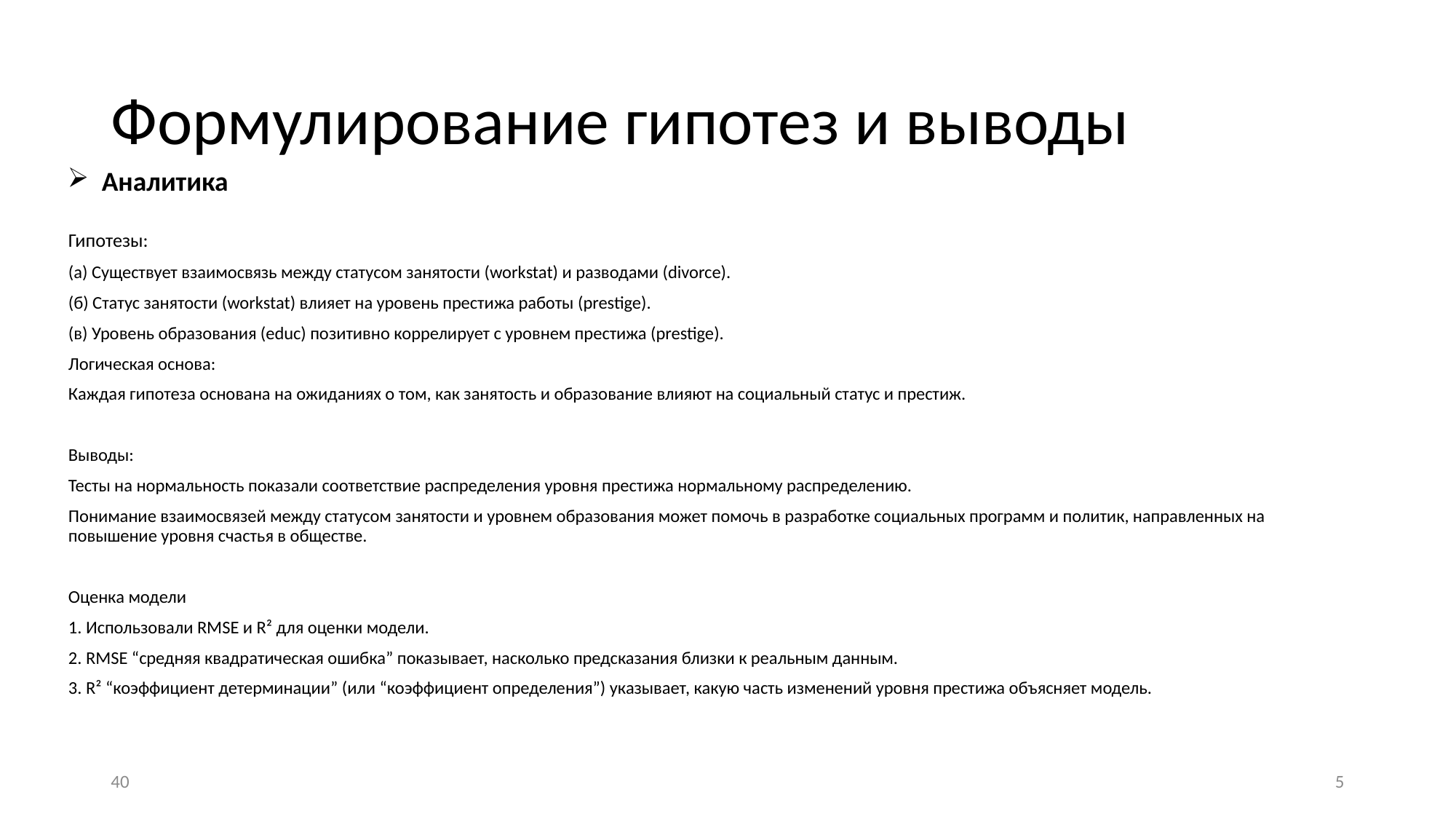

# Формулирование гипотез и выводы
Аналитика

Гипотезы:
(а) Существует взаимосвязь между статусом занятости (workstat) и разводами (divorce).
(б) Статус занятости (workstat) влияет на уровень престижа работы (prestige).
(в) Уровень образования (educ) позитивно коррелирует с уровнем престижа (prestige).
Логическая основа:
Каждая гипотеза основана на ожиданиях о том, как занятость и образование влияют на социальный статус и престиж.

Выводы:
Тесты на нормальность показали соответствие распределения уровня престижа нормальному распределению.
Понимание взаимосвязей между статусом занятости и уровнем образования может помочь в разработке социальных программ и политик, направленных на повышение уровня счастья в обществе.

Оценка модели
1. Использовали RMSE и R² для оценки модели.
2. RMSE “средняя квадратическая ошибка” показывает, насколько предсказания близки к реальным данным.
3. R² “коэффициент детерминации” (или “коэффициент определения”) указывает, какую часть изменений уровня престижа объясняет модель.

40

5